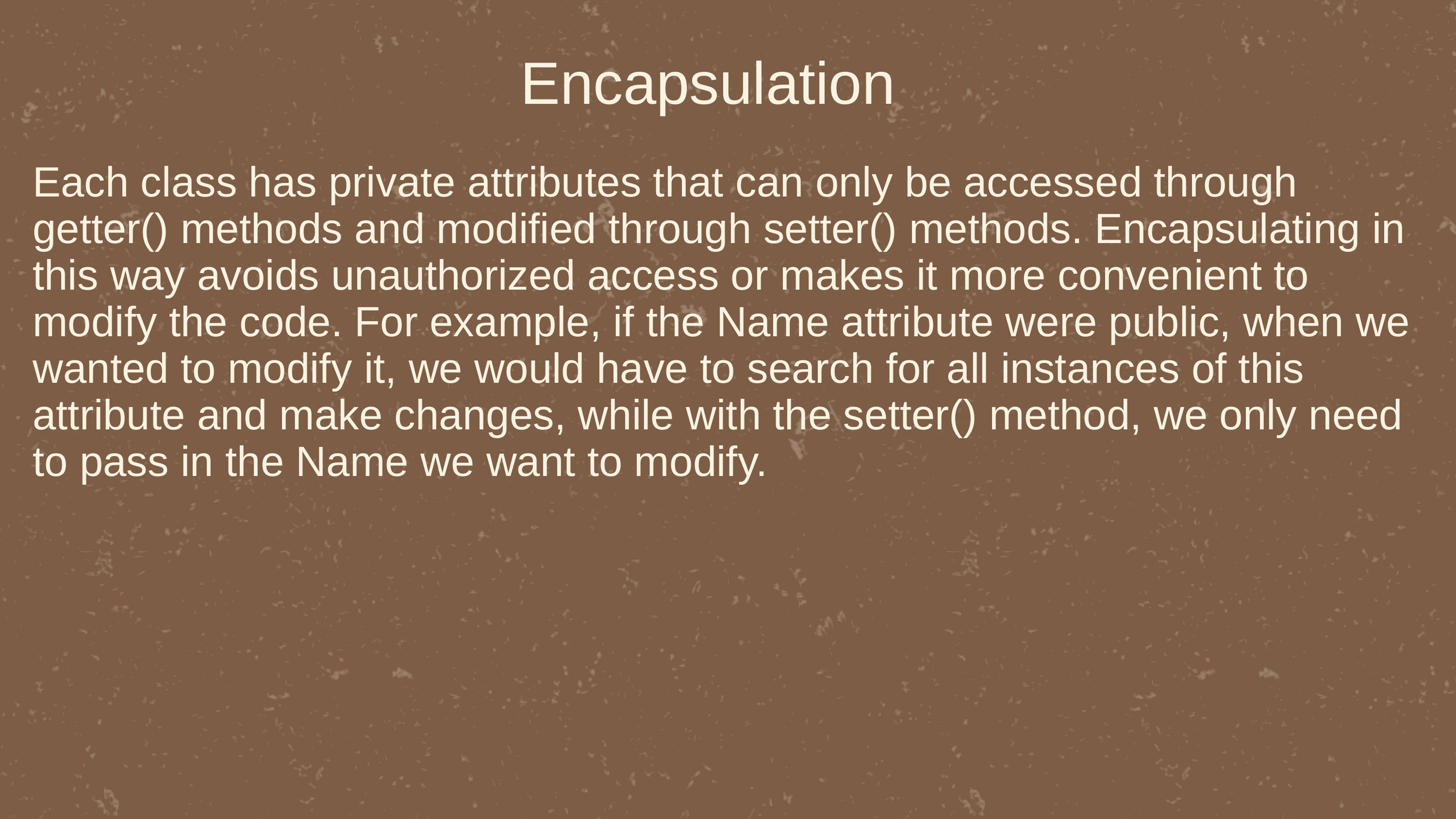

Encapsulation
Each class has private attributes that can only be accessed through getter() methods and modified through setter() methods. Encapsulating in this way avoids unauthorized access or makes it more convenient to modify the code. For example, if the Name attribute were public, when we wanted to modify it, we would have to search for all instances of this attribute and make changes, while with the setter() method, we only need to pass in the Name we want to modify.